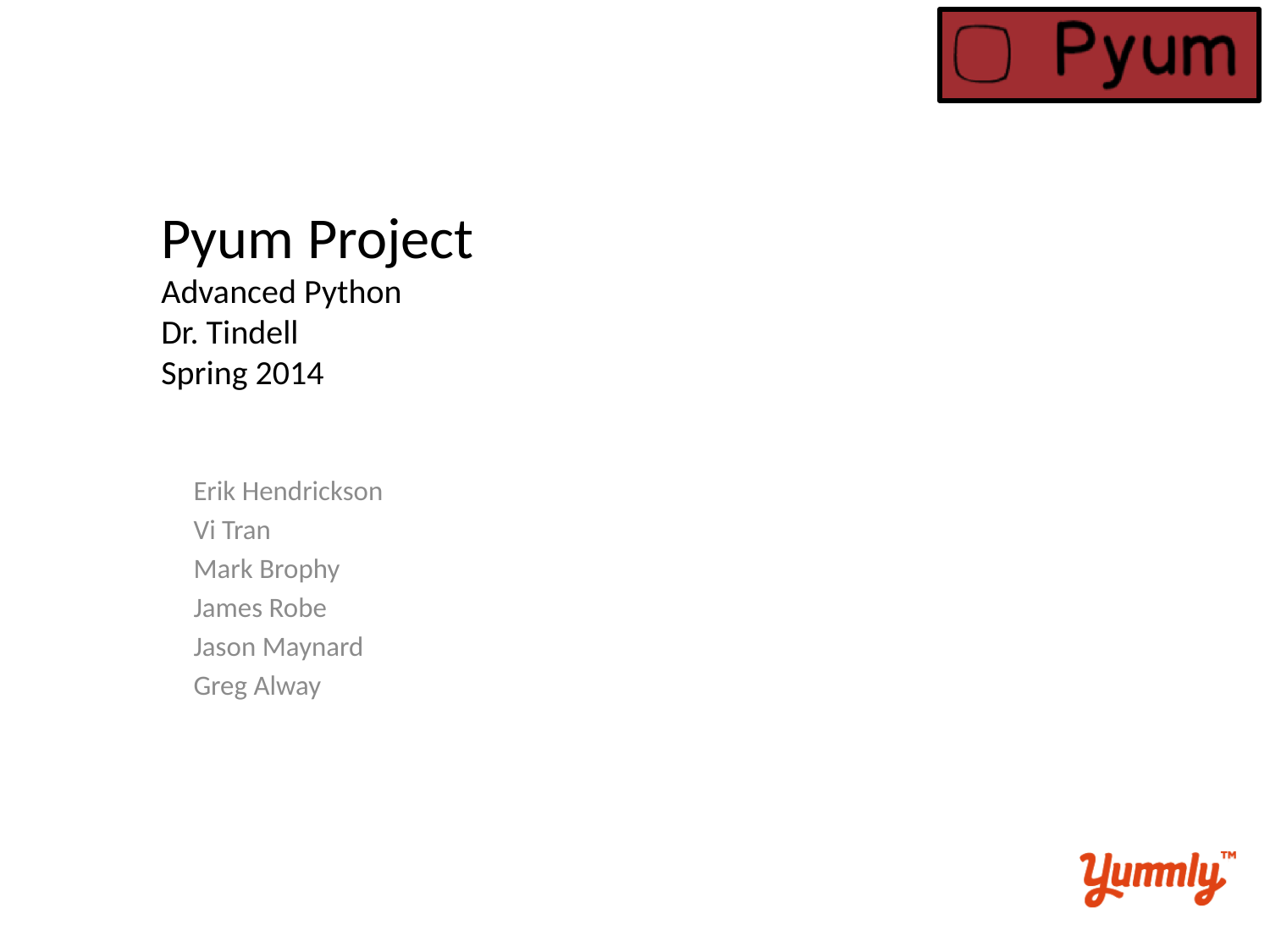

# Pyum Project Advanced Python Dr. Tindell Spring 2014
Erik Hendrickson
Vi Tran
Mark Brophy
James Robe
Jason Maynard
Greg Alway